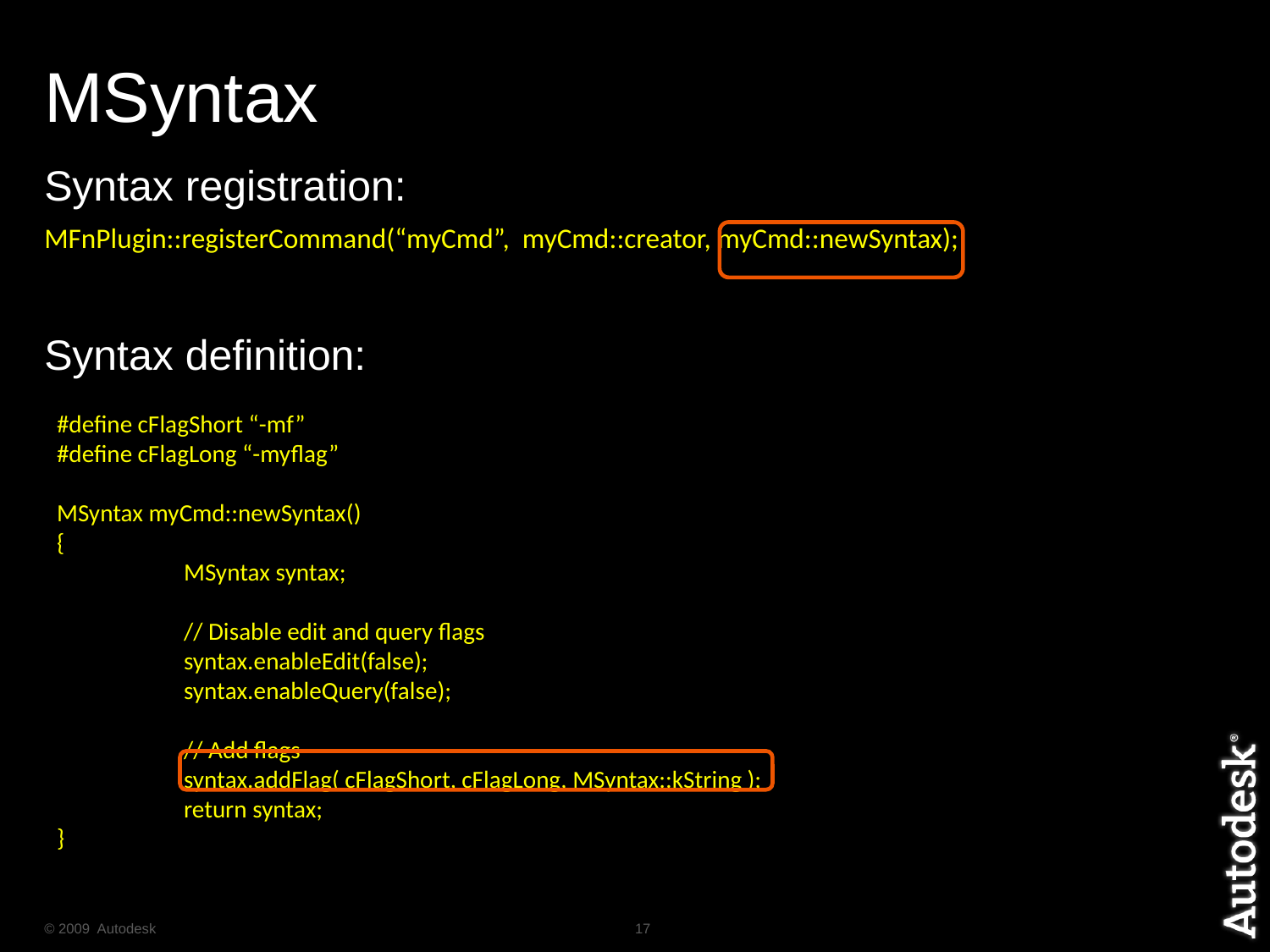

# MSyntax
Syntax registration:
MFnPlugin::registerCommand(“myCmd”,  myCmd::creator, myCmd::newSyntax);

Syntax definition:

#define cFlagShort “-mf”
#define cFlagLong “-myflag”

MSyntax myCmd::newSyntax()
{
	MSyntax syntax;

	// Disable edit and query flags
	syntax.enableEdit(false);
	syntax.enableQuery(false);

	// Add flags
	syntax.addFlag( cFlagShort, cFlagLong, MSyntax::kString );
	return syntax;
}